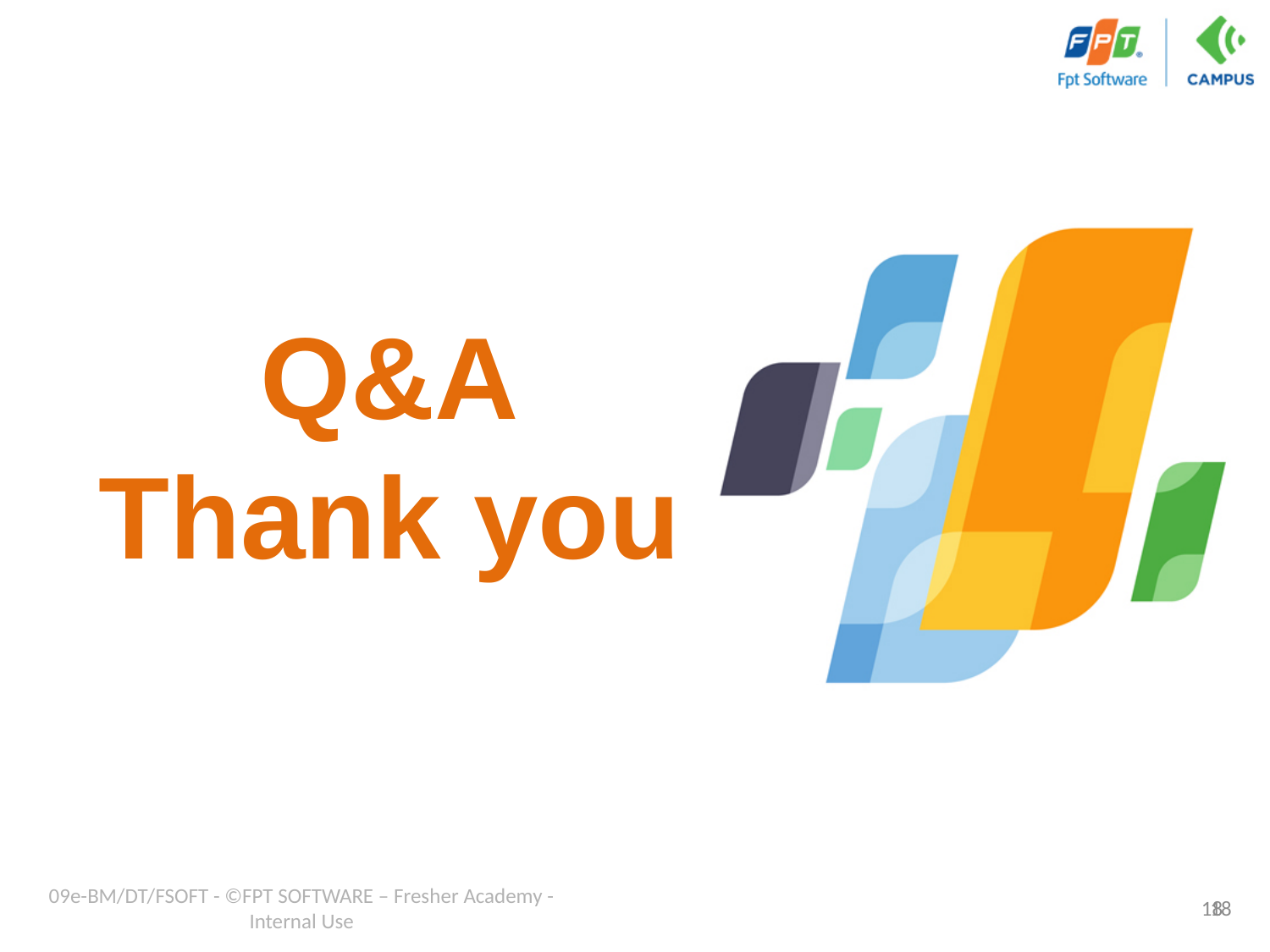

# Q&A Thank you
09e-BM/DT/FSOFT - ©FPT SOFTWARE – Fresher Academy - Internal Use
18
18